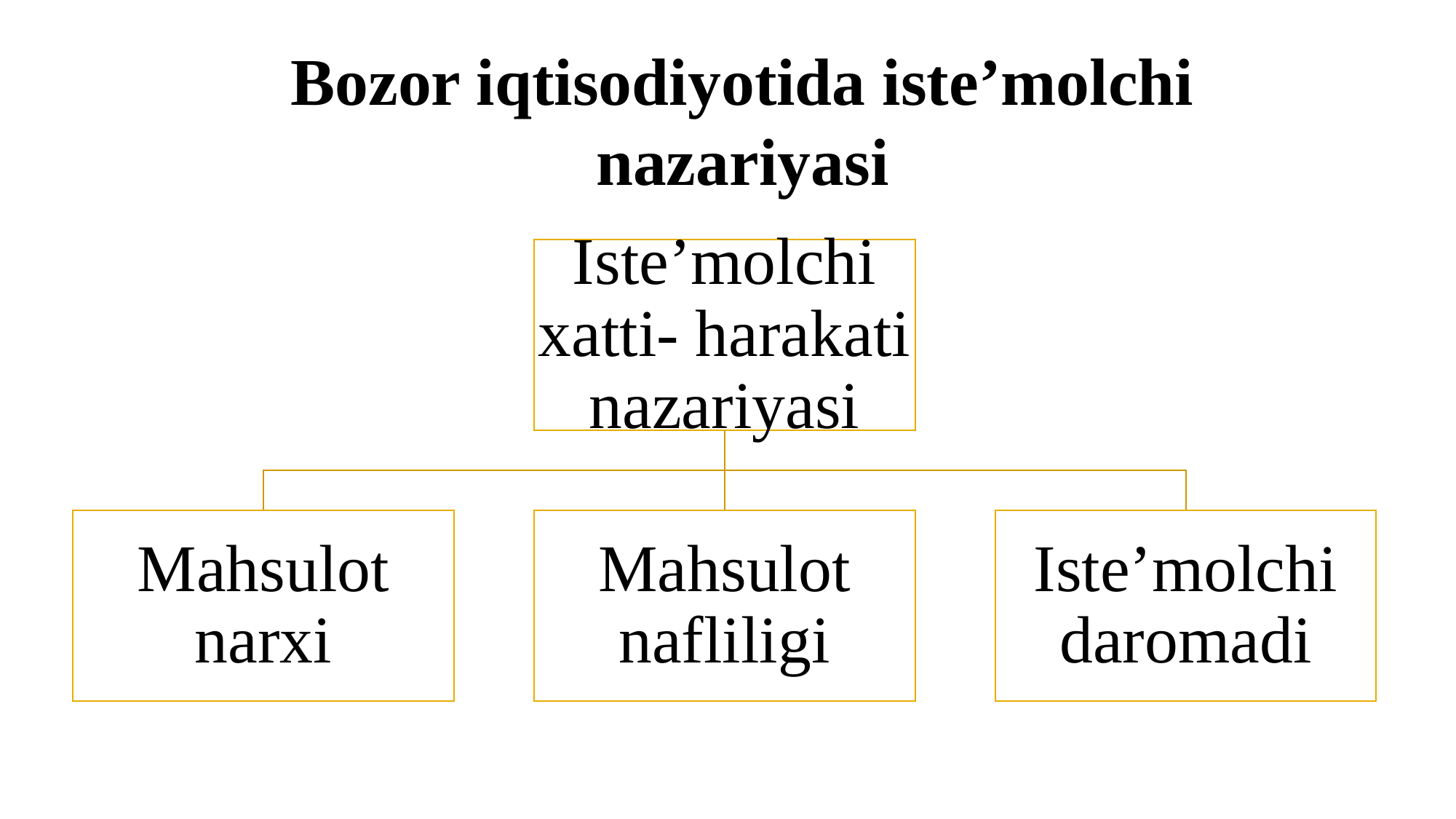

Bozor iqtisodiyotida iste’molchi nazariyasi
Iste’molchi xatti- harakati nazariyasi
Mahsulot narxi
Mahsulot nafliligi
Iste’molchi daromadi